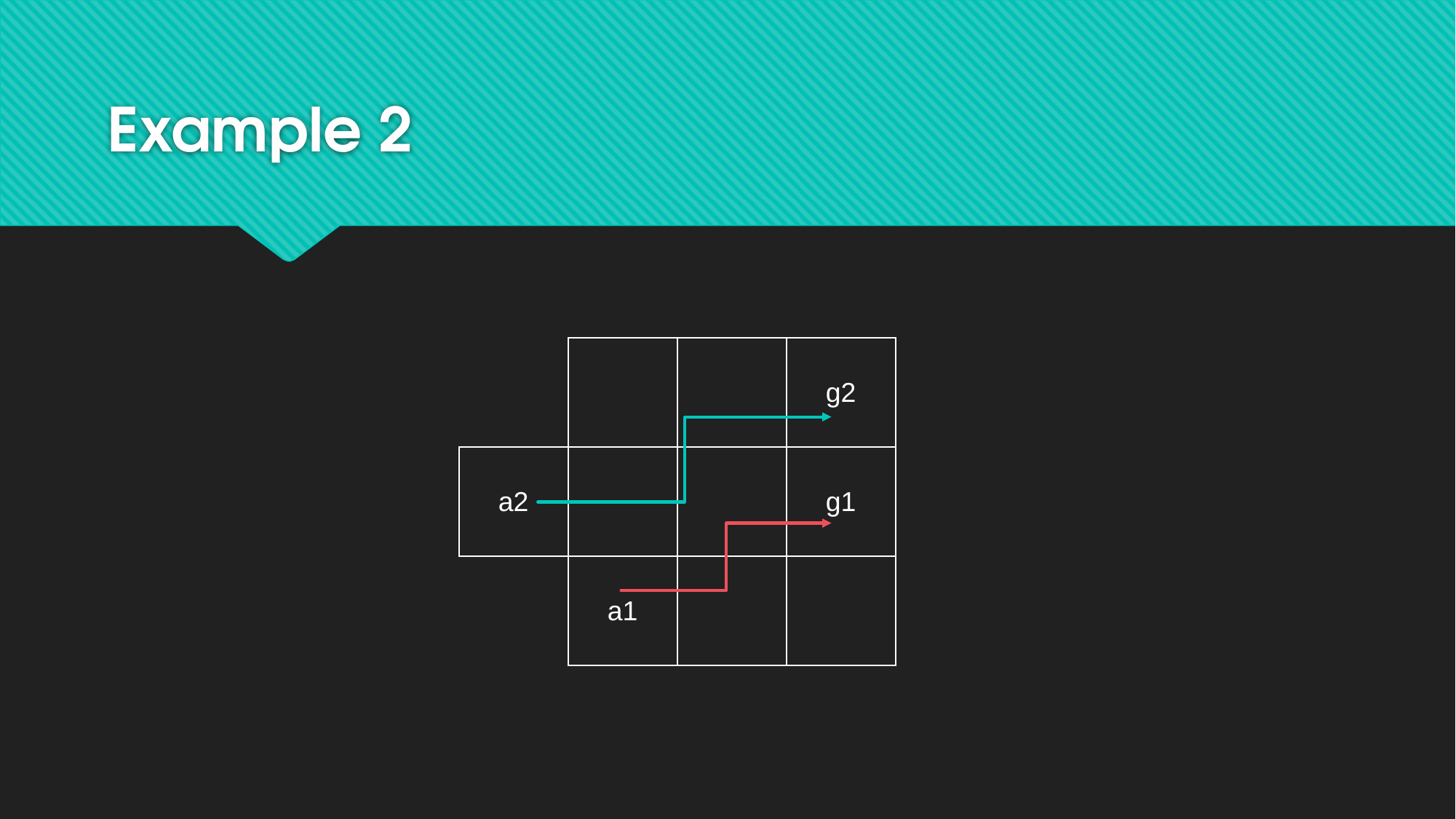

# Example 2
|  |  |  | g2 |
| --- | --- | --- | --- |
| a2 |  |  | g1 |
|  | a1 |  |  |